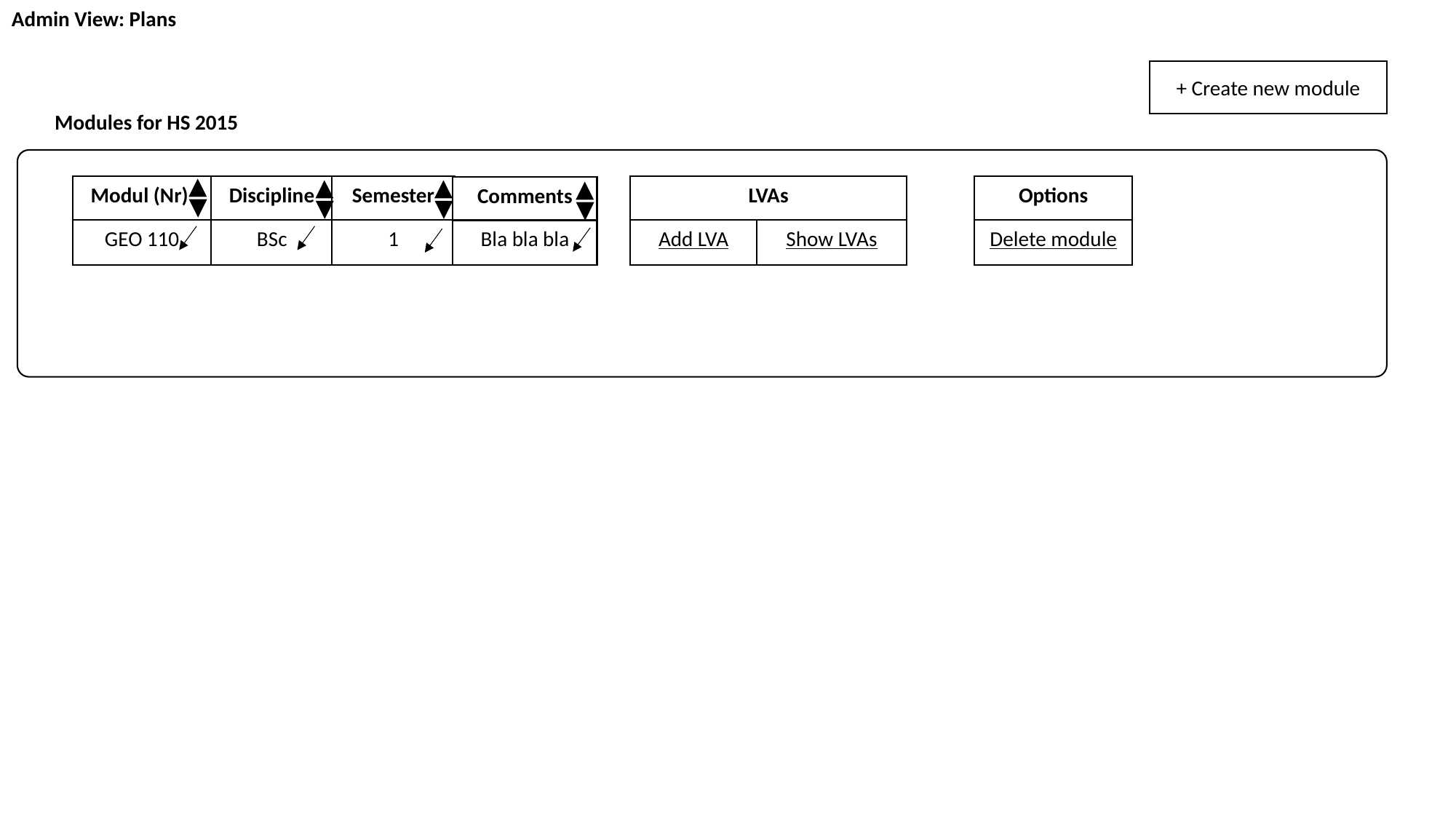

Admin View: Plans
+ Create new module
Modules for HS 2015

Modul (Nr)
Discipline
Semester
LVAs
Options
Comments

GEO 110
BSc
1
Delete module
Add LVA
Show LVAs
Bla bla bla